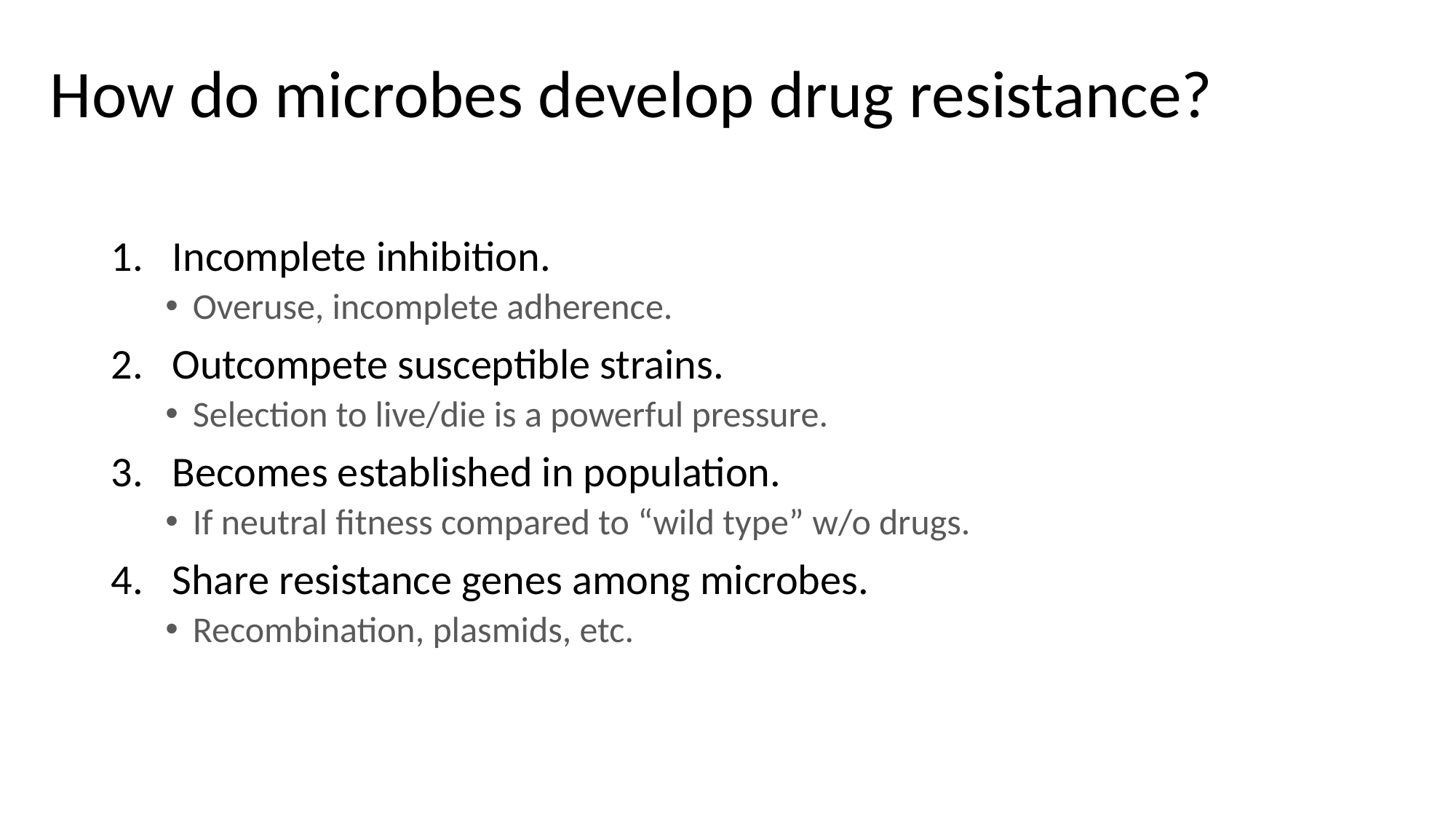

# How do microbes develop drug resistance?
Incomplete inhibition.
Overuse, incomplete adherence.
Outcompete susceptible strains.
Selection to live/die is a powerful pressure.
Becomes established in population.
If neutral fitness compared to “wild type” w/o drugs.
Share resistance genes among microbes.
Recombination, plasmids, etc.